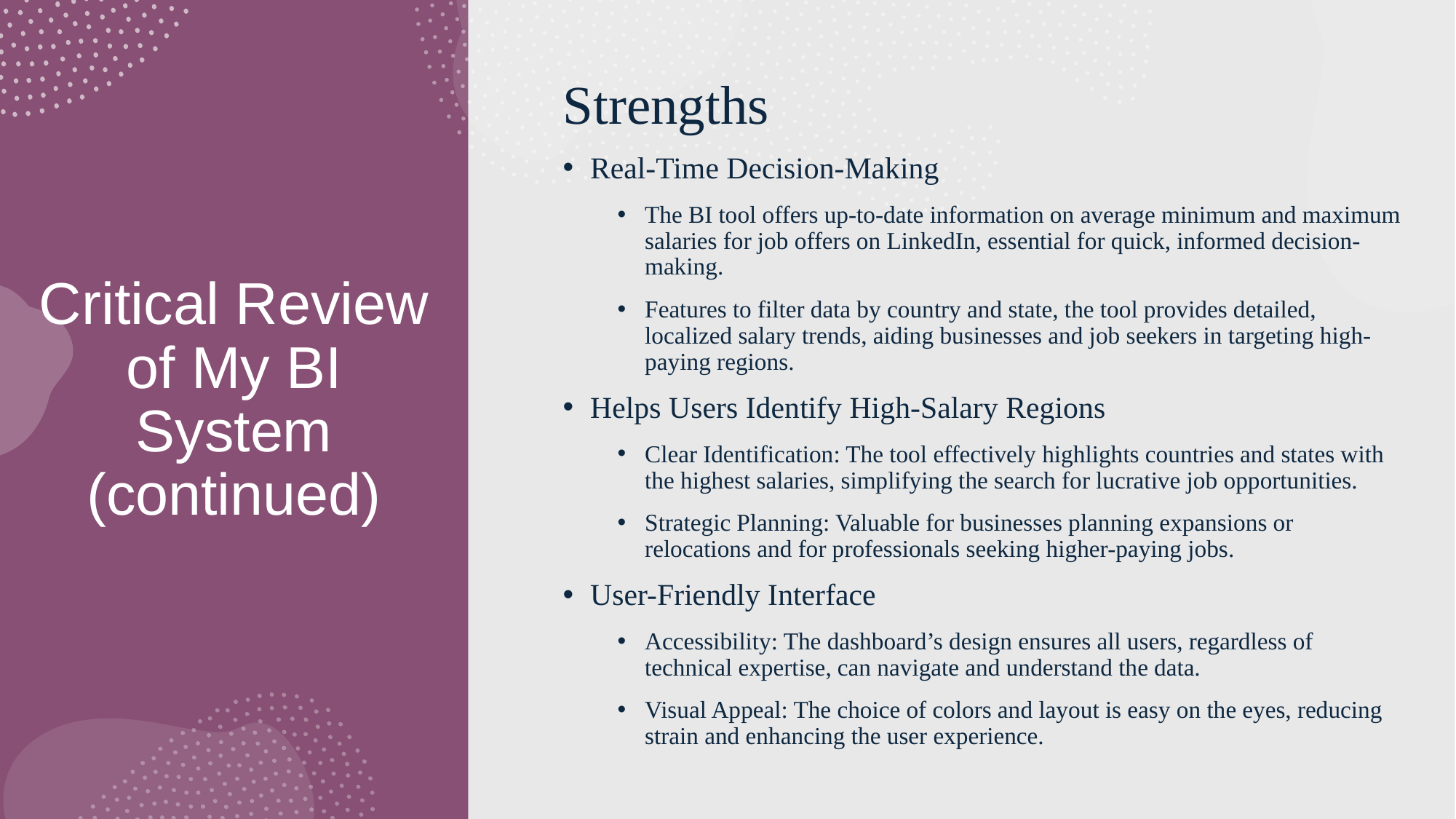

Strengths
Real-Time Decision-Making
The BI tool offers up-to-date information on average minimum and maximum salaries for job offers on LinkedIn, essential for quick, informed decision-making.
Features to filter data by country and state, the tool provides detailed, localized salary trends, aiding businesses and job seekers in targeting high-paying regions.
Helps Users Identify High-Salary Regions
Clear Identification: The tool effectively highlights countries and states with the highest salaries, simplifying the search for lucrative job opportunities.
Strategic Planning: Valuable for businesses planning expansions or relocations and for professionals seeking higher-paying jobs.
User-Friendly Interface
Accessibility: The dashboard’s design ensures all users, regardless of technical expertise, can navigate and understand the data.
Visual Appeal: The choice of colors and layout is easy on the eyes, reducing strain and enhancing the user experience.
# Critical Review of My BI System (continued)